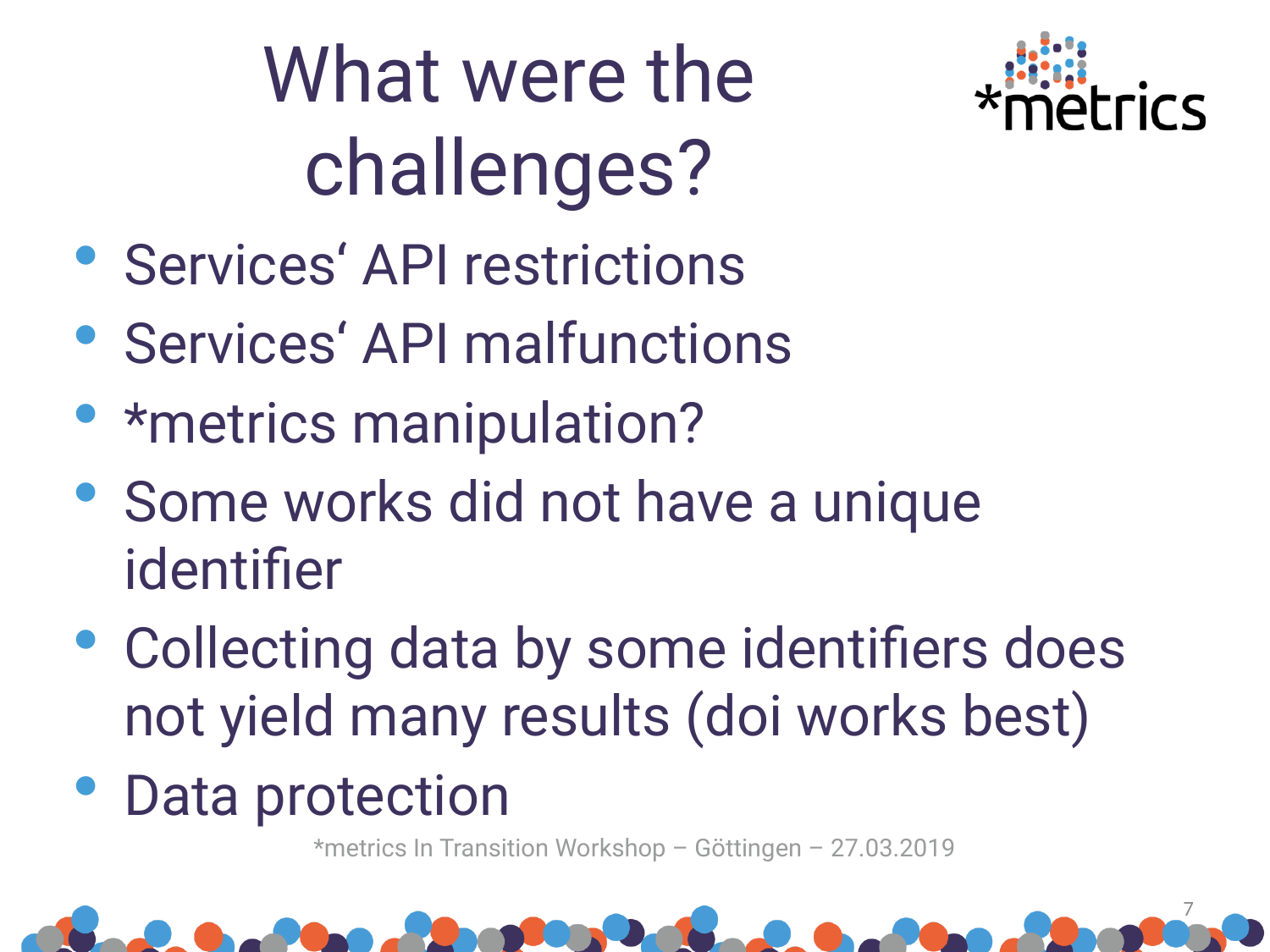

# What were the challenges?
Services‘ API restrictions
Services‘ API malfunctions
*metrics manipulation?
Some works did not have a unique identifier
Collecting data by some identifiers does not yield many results (doi works best)
Data protection

*metrics In Transition Workshop – Göttingen – 27.03.2019
7